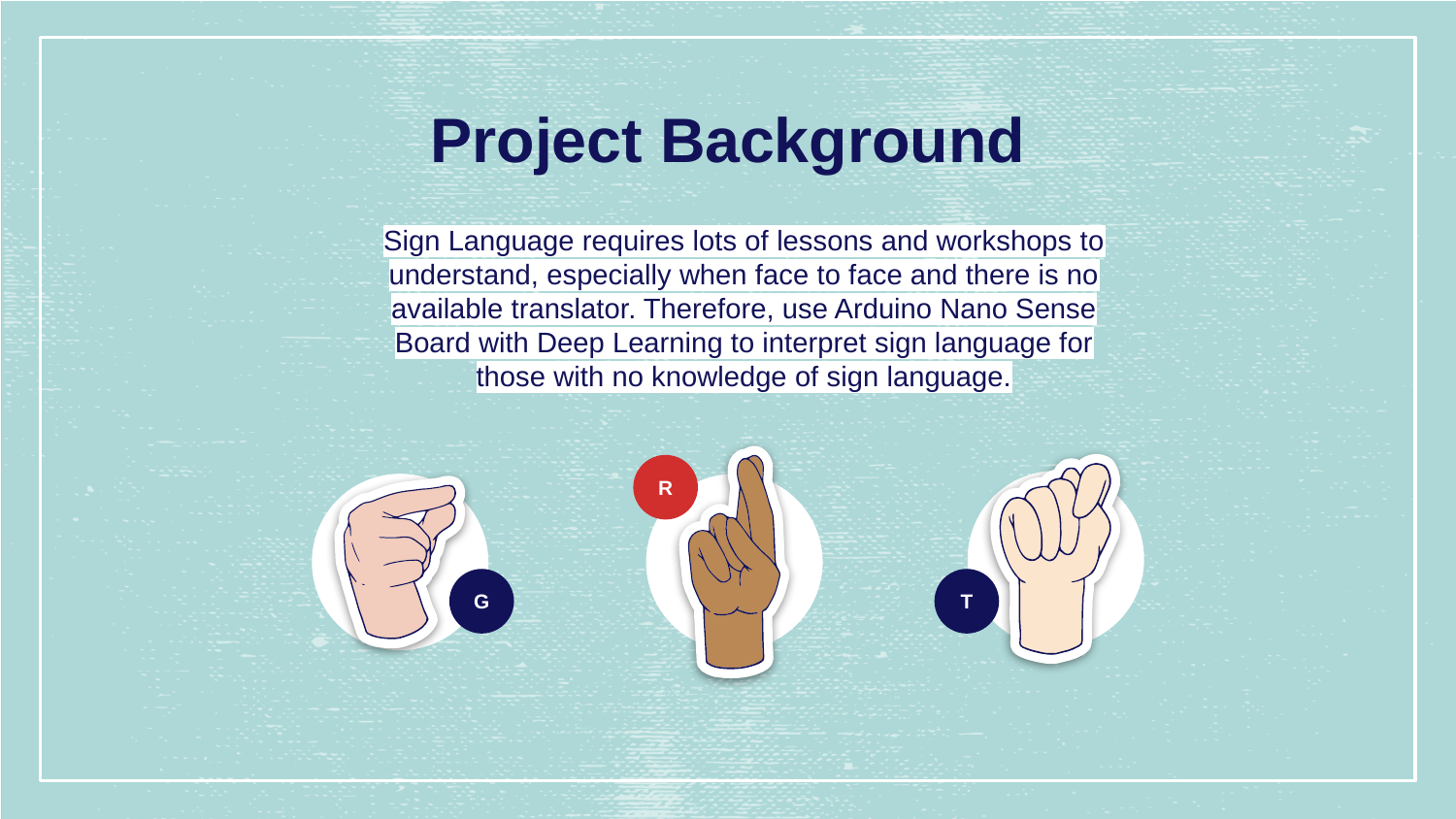

# Project Background
Sign Language requires lots of lessons and workshops to understand, especially when face to face and there is no available translator. Therefore, use Arduino Nano Sense Board with Deep Learning to interpret sign language for those with no knowledge of sign language.
R

T
G